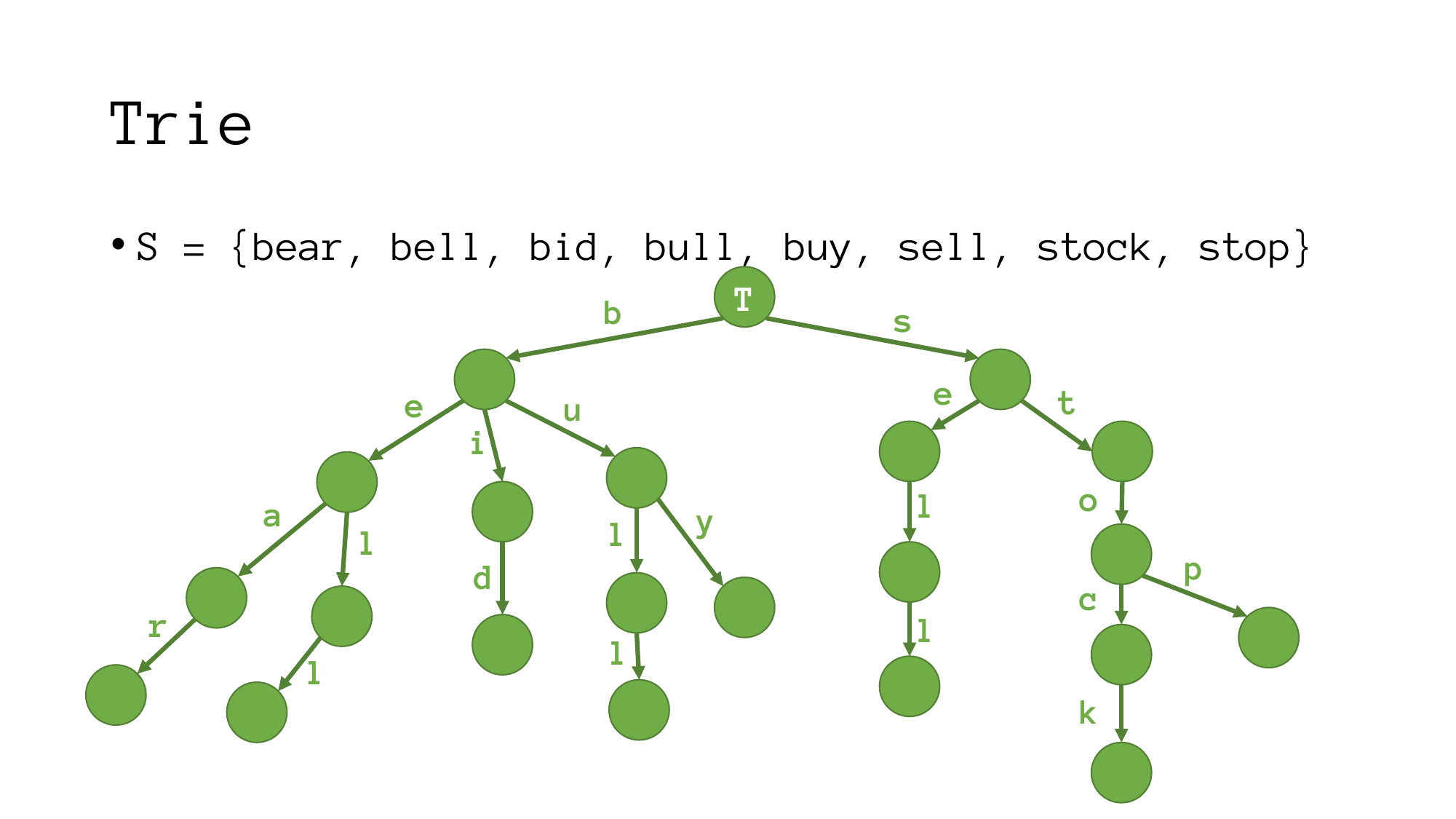

# Trie
S = {bear, bell, bid, bull, buy, sell, stock, stop}
T
b
s

e
t
e
u
i

o
l

a
y
l
l

p

d

c

r
l

l

l

k